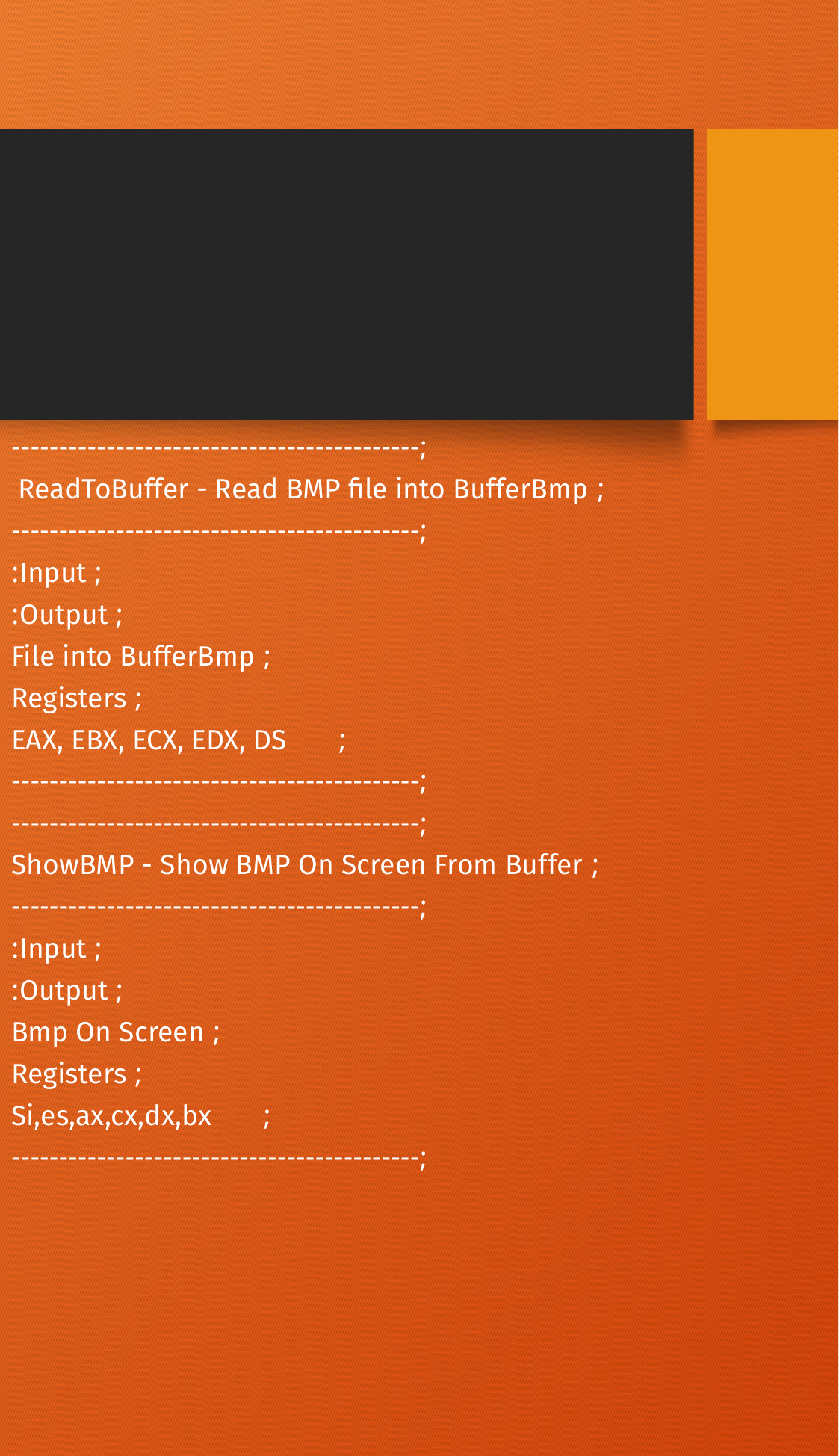

;-------------------------------------------
; ReadToBuffer - Read BMP file into BufferBmp
;-------------------------------------------
; Input:
; Output:
; 	File into BufferBmp
; Registers
;       EAX, EBX, ECX, EDX, DS
;-------------------------------------------
;-------------------------------------------
; ShowBMP - Show BMP On Screen From Buffer
;-------------------------------------------
; Input:
; Output:
; 	Bmp On Screen
; Registers
;       Si,es,ax,cx,dx,bx
;-------------------------------------------